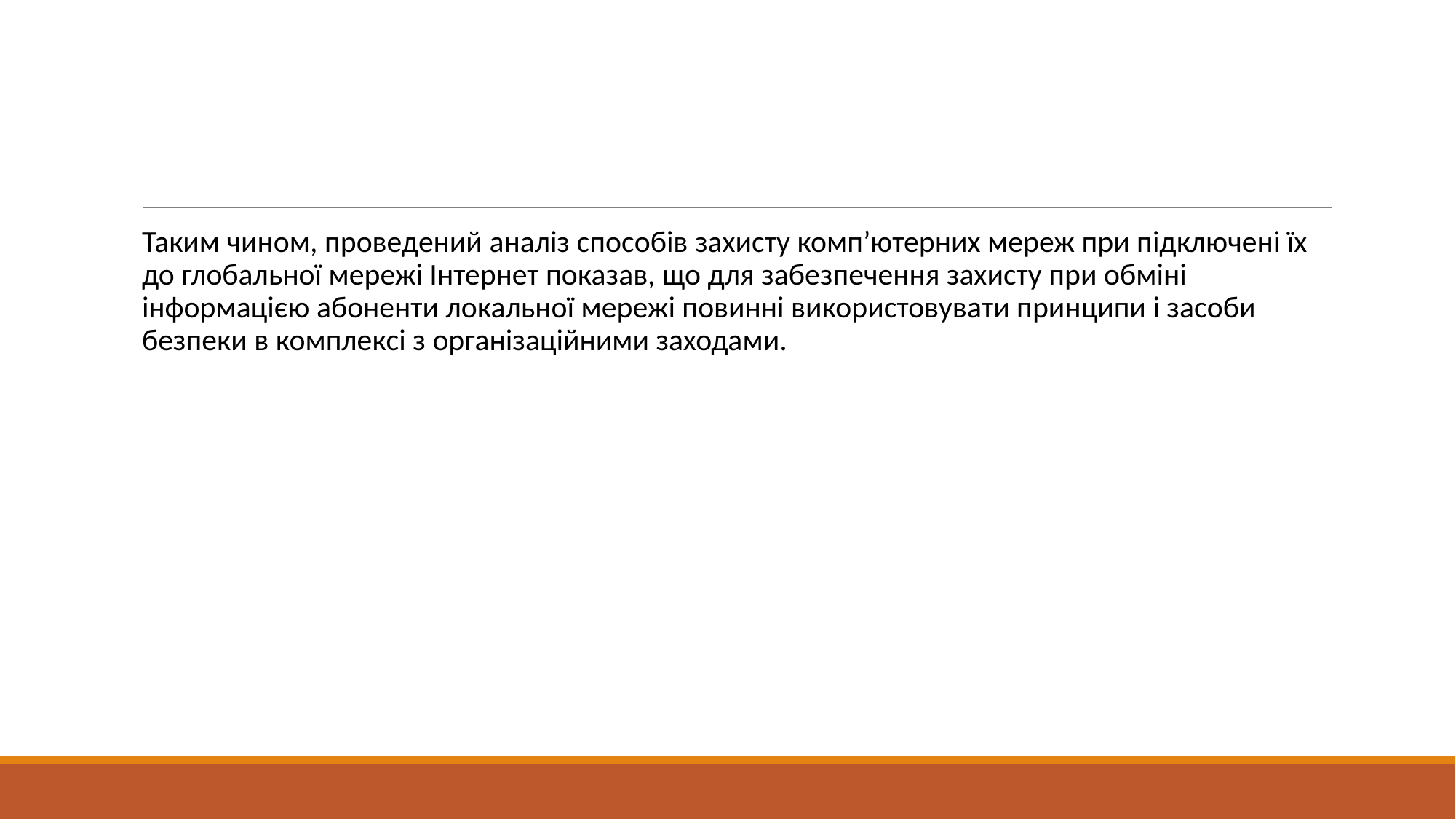

#
Таким чином, проведений аналіз способів захисту комп’ютерних мереж при підключені їх до глобальної мережі Інтернет показав, що для забезпечення захисту при обміні інформацією абоненти локальної мережі повинні використовувати принципи і засоби безпеки в комплексі з організаційними заходами.